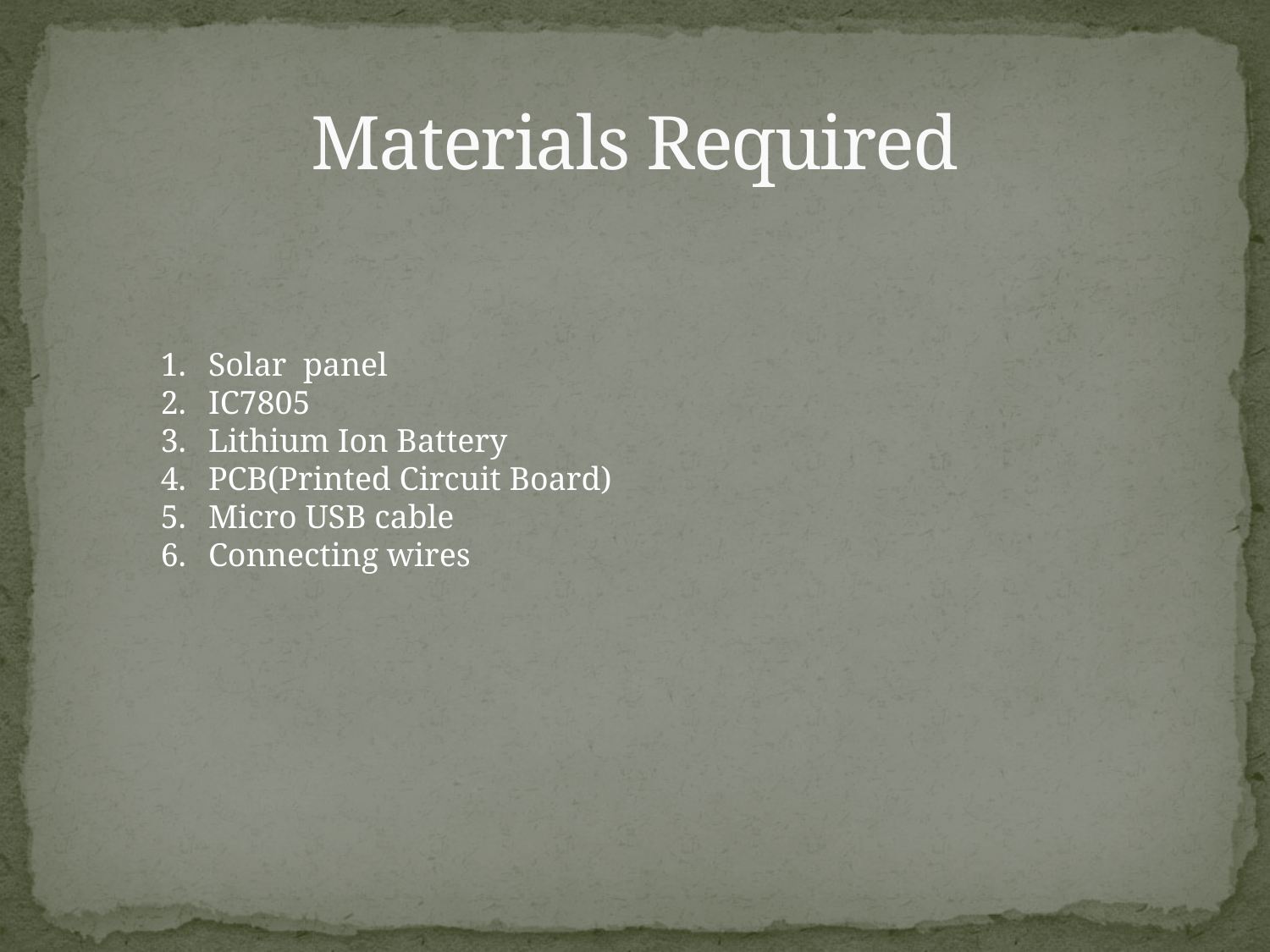

# Materials Required
Solar  panel
IC7805
Lithium Ion Battery
PCB(Printed Circuit Board)
Micro USB cable
Connecting wires